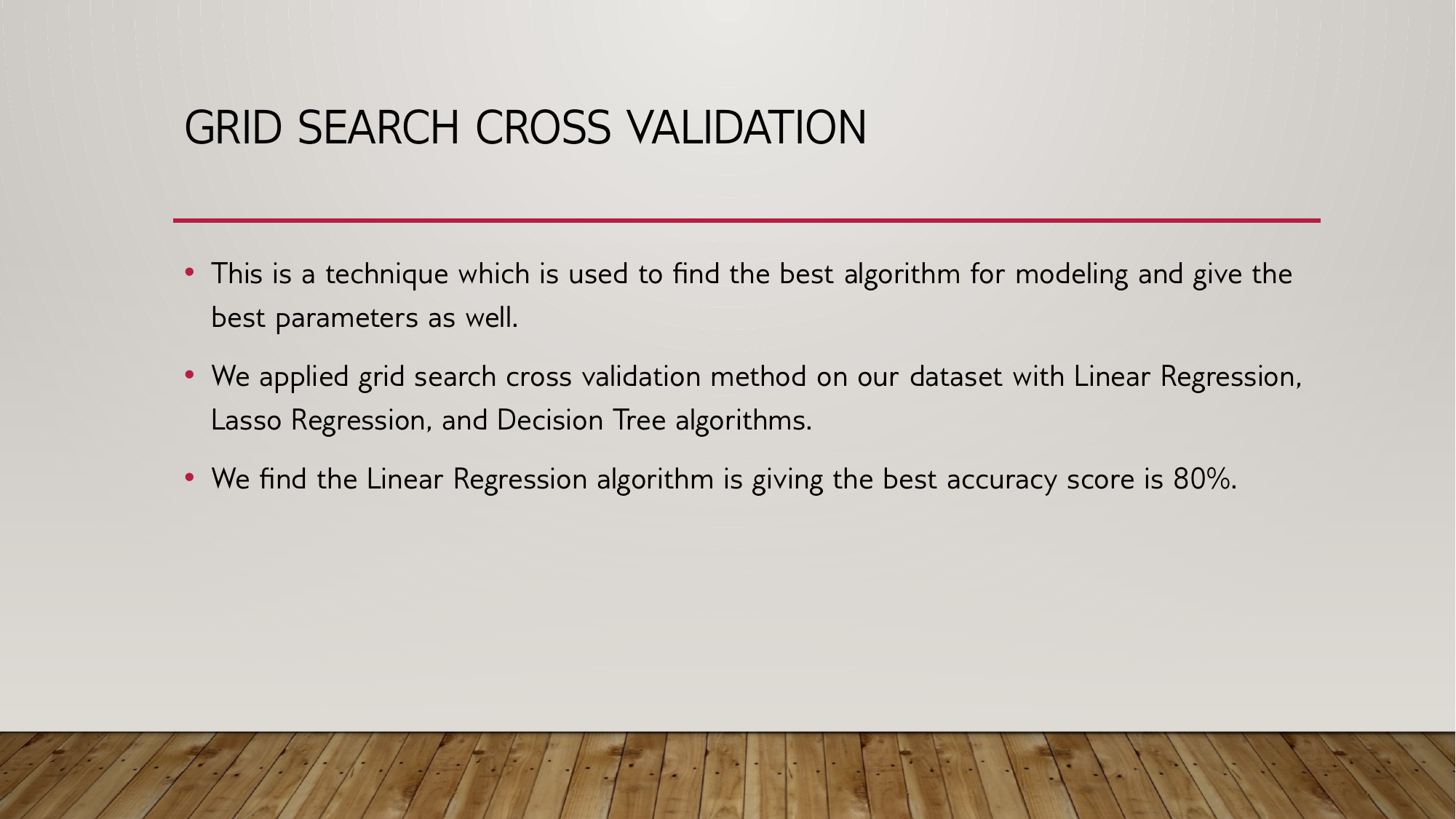

# Grid Search Cross Validation
This is a technique which is used to find the best algorithm for modeling and give the best parameters as well.
We applied grid search cross validation method on our dataset with Linear Regression, Lasso Regression, and Decision Tree algorithms.
We find the Linear Regression algorithm is giving the best accuracy score is 80%.